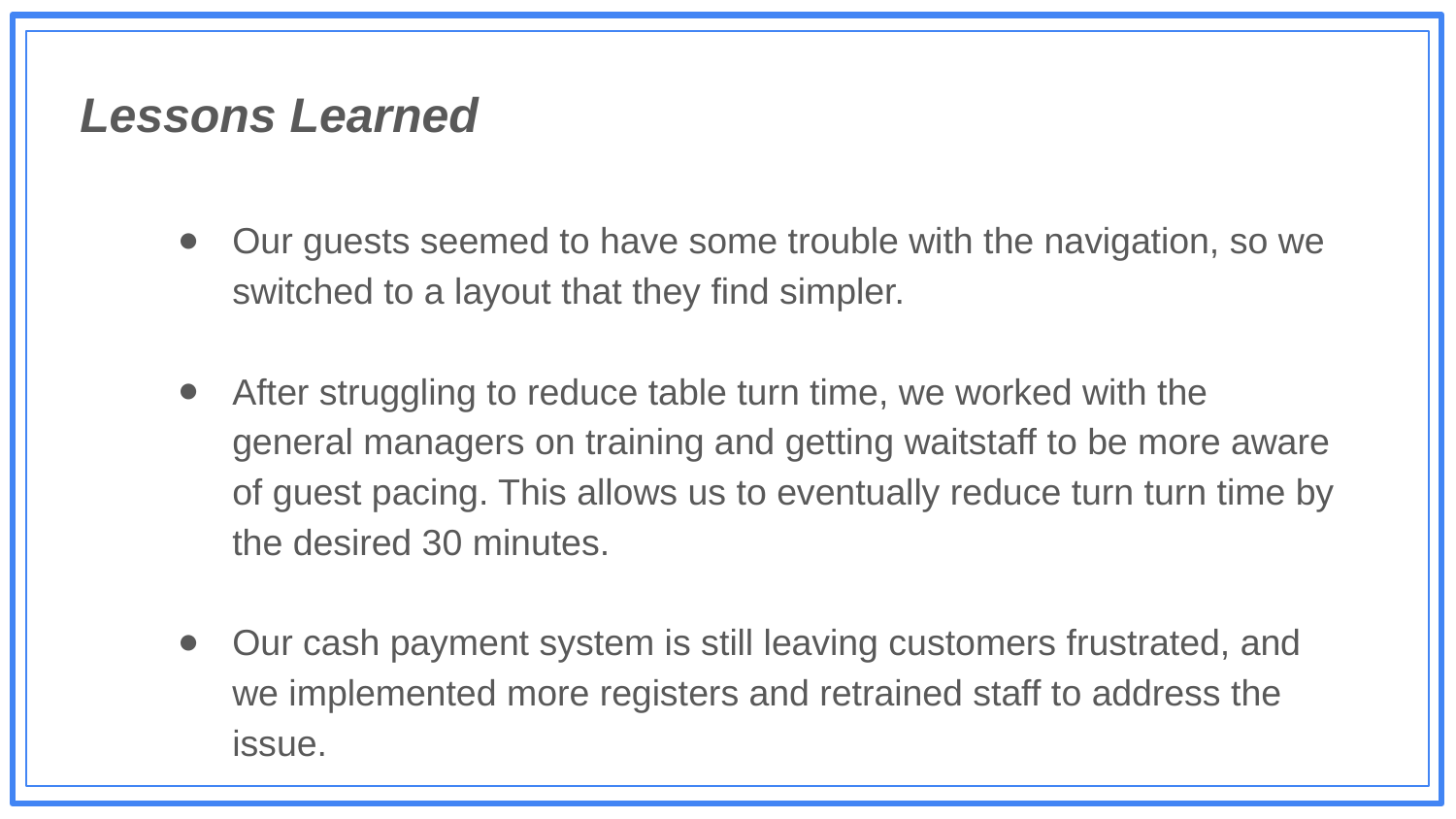

Lessons Learned
Our guests seemed to have some trouble with the navigation, so we switched to a layout that they find simpler.

After struggling to reduce table turn time, we worked with the general managers on training and getting waitstaff to be more aware of guest pacing. This allows us to eventually reduce turn turn time by the desired 30 minutes.

Our cash payment system is still leaving customers frustrated, and we implemented more registers and retrained staff to address the issue.